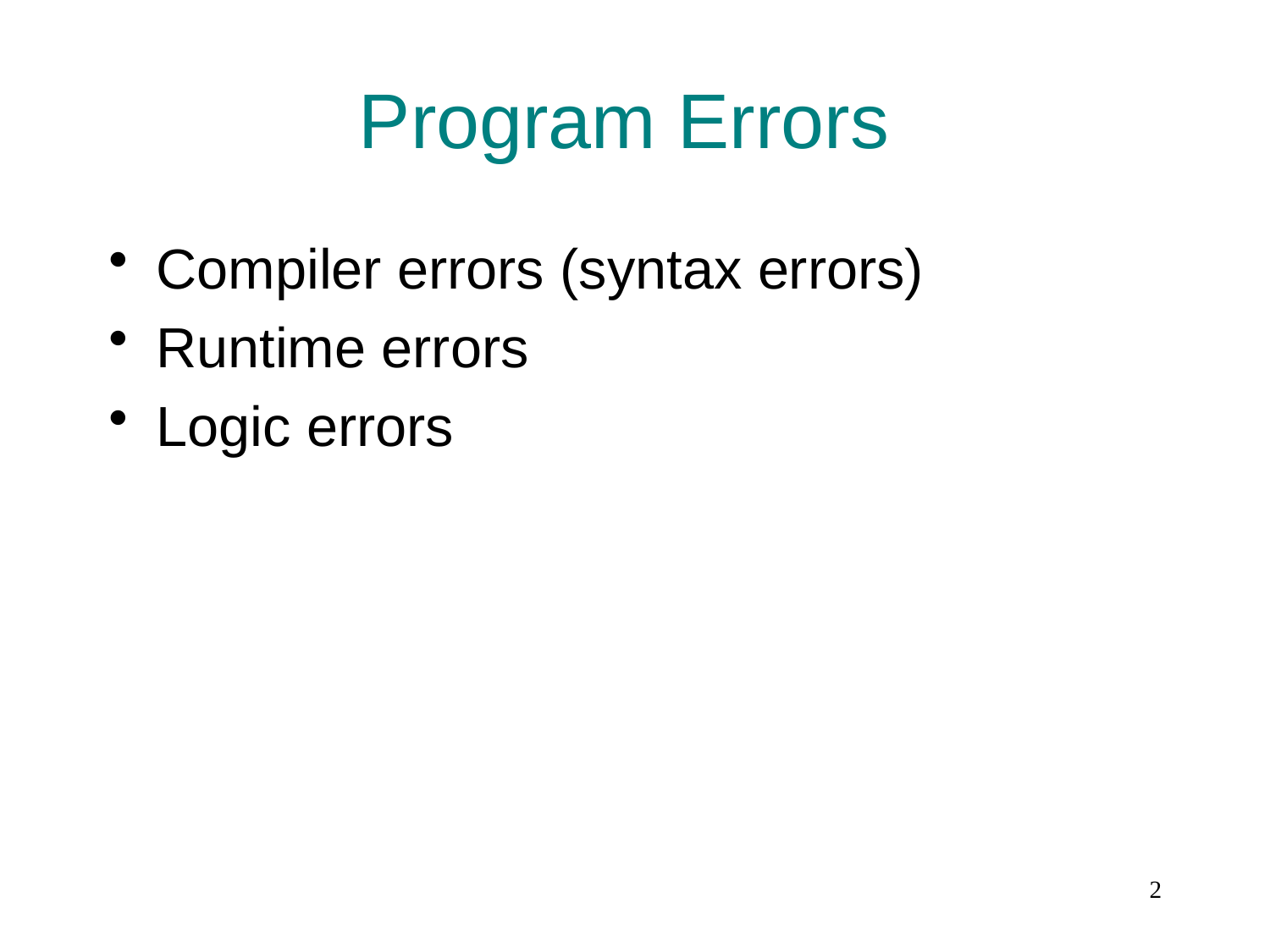

# Program Errors
Compiler errors (syntax errors)
Runtime errors
Logic errors
2